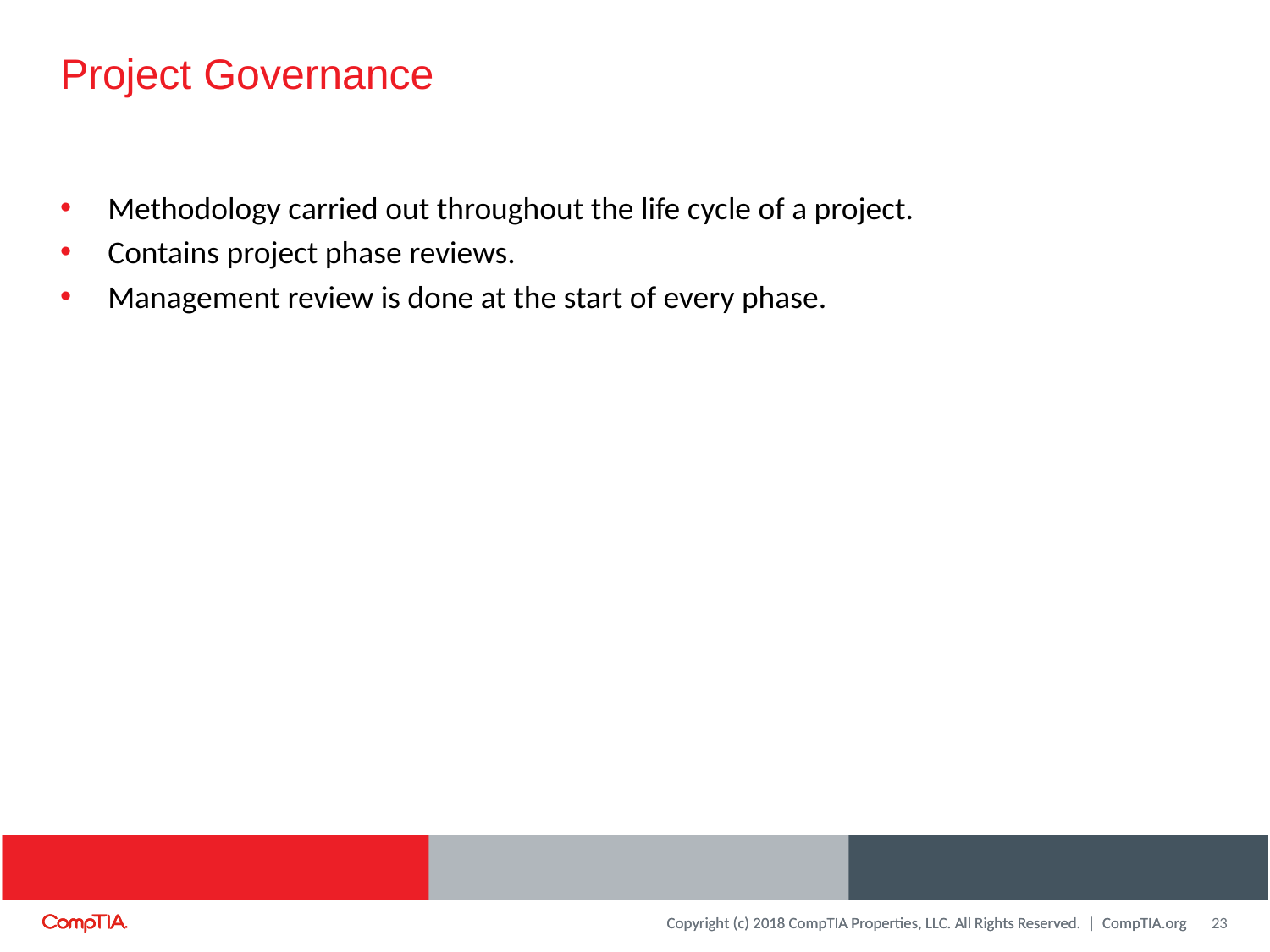

# Project Governance
Methodology carried out throughout the life cycle of a project.
Contains project phase reviews.
Management review is done at the start of every phase.
23